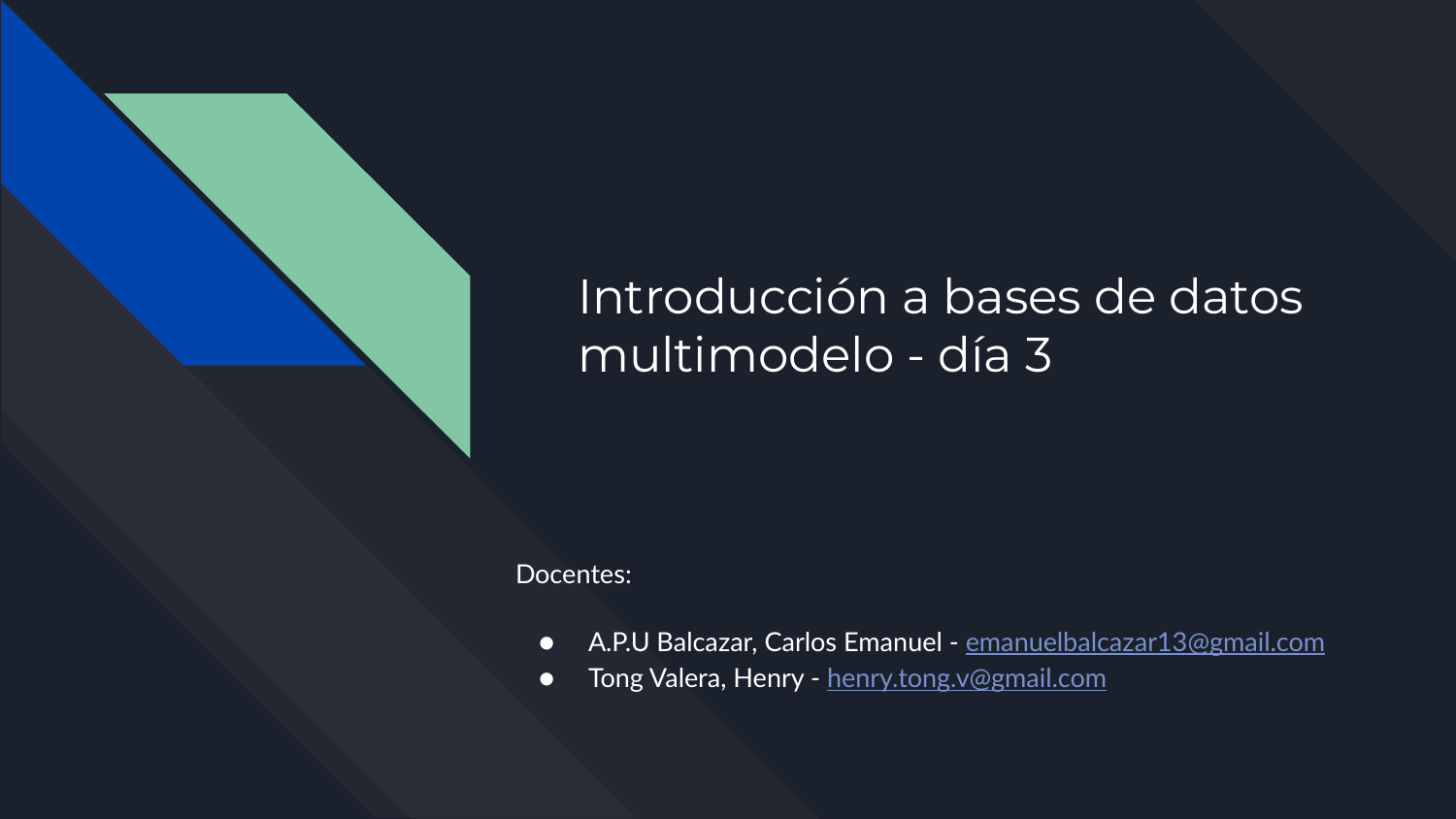

# Introducción a bases de datos multimodelo - día 3
Docentes:
A.P.U Balcazar, Carlos Emanuel - emanuelbalcazar13@gmail.com
Tong Valera, Henry - henry.tong.v@gmail.com